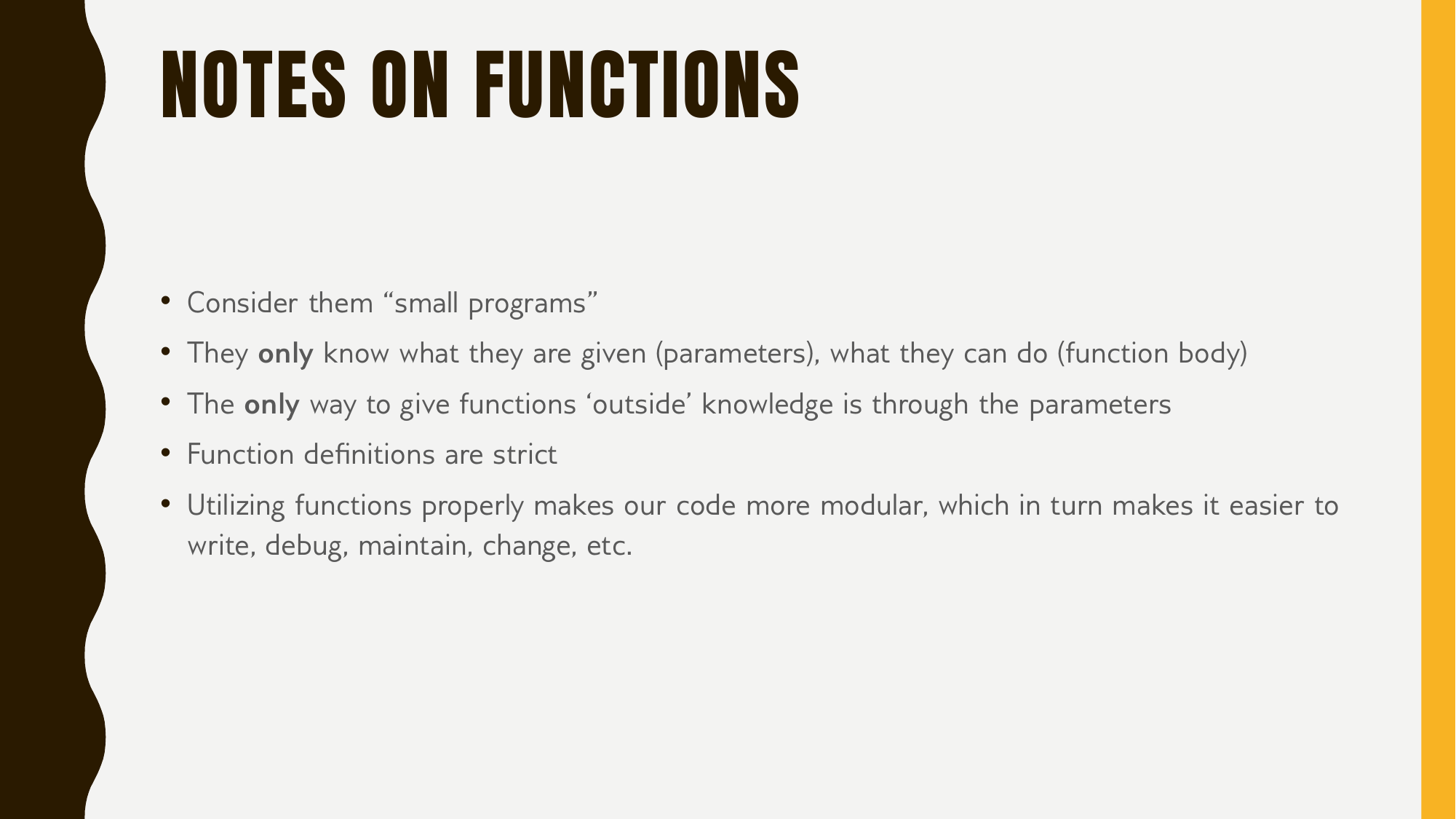

# Notes on Functions
Consider them “small programs”
They only know what they are given (parameters), what they can do (function body)
The only way to give functions ‘outside’ knowledge is through the parameters
Function definitions are strict
Utilizing functions properly makes our code more modular, which in turn makes it easier to write, debug, maintain, change, etc.